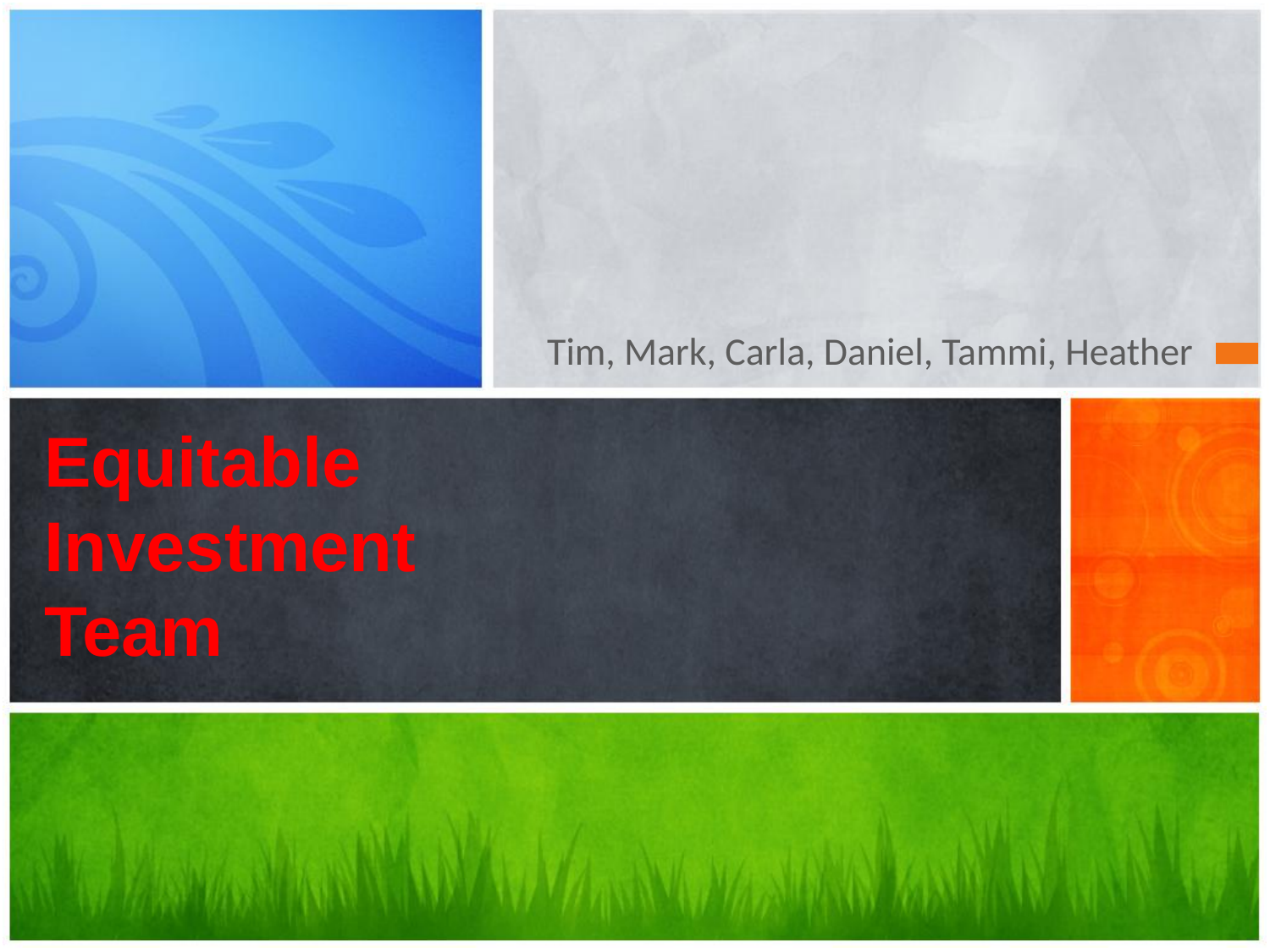

Tim, Mark, Carla, Daniel, Tammi, Heather
# Equitable Investment Team